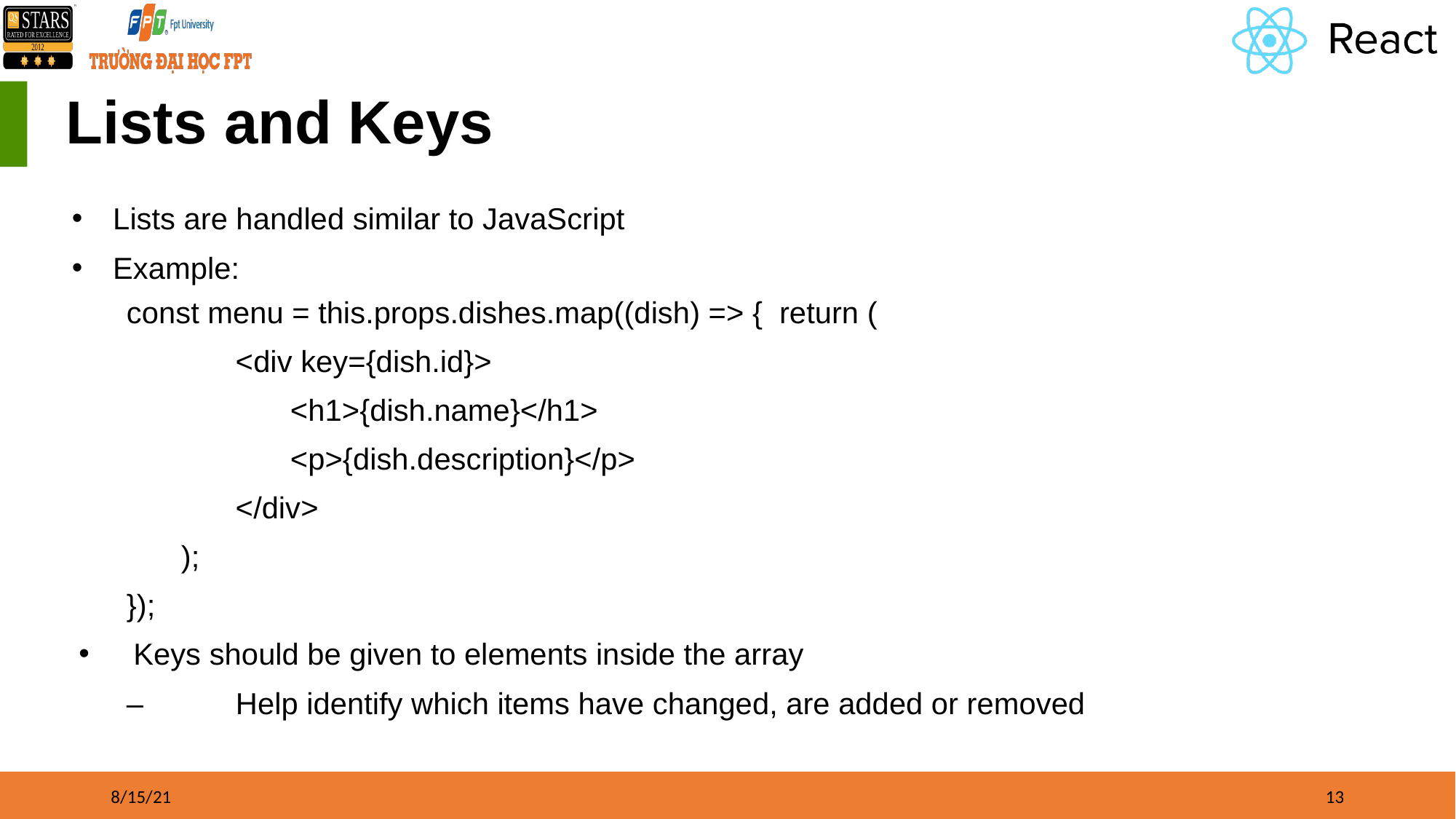

# Lists and Keys
Lists are handled similar to JavaScript
Example:
const menu = this.props.dishes.map((dish) => {  return (
<div key={dish.id}>
<h1>{dish.name}</h1>
<p>{dish.description}</p>
</div>
);
});
Keys should be given to elements inside the array
–	Help identify which items have changed, are added or removed
8/15/21
13